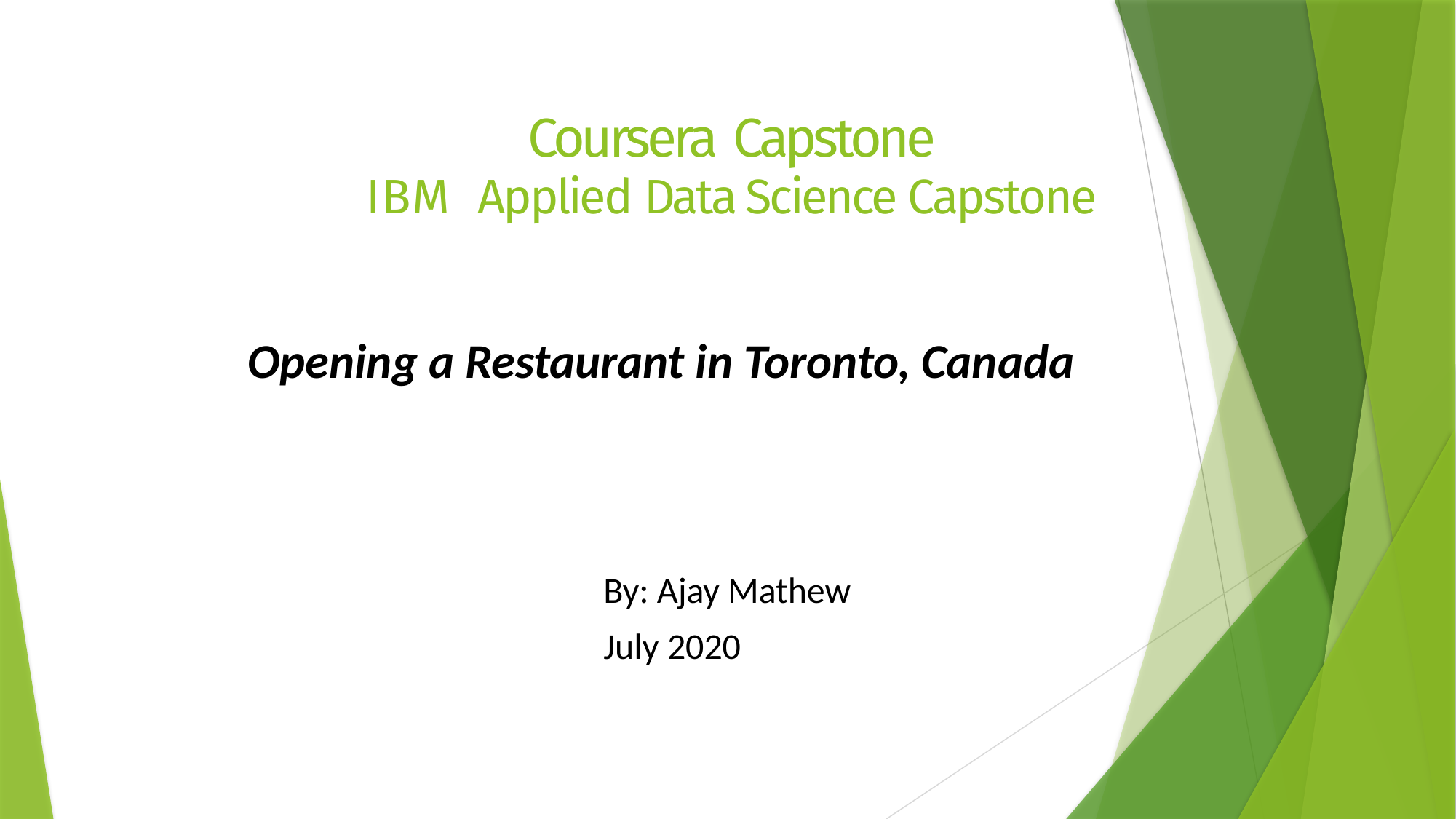

# Coursera Capstone
IBM  Applied Data Science Capstone
Opening a Restaurant in Toronto, Canada
By: Ajay Mathew
July 2020